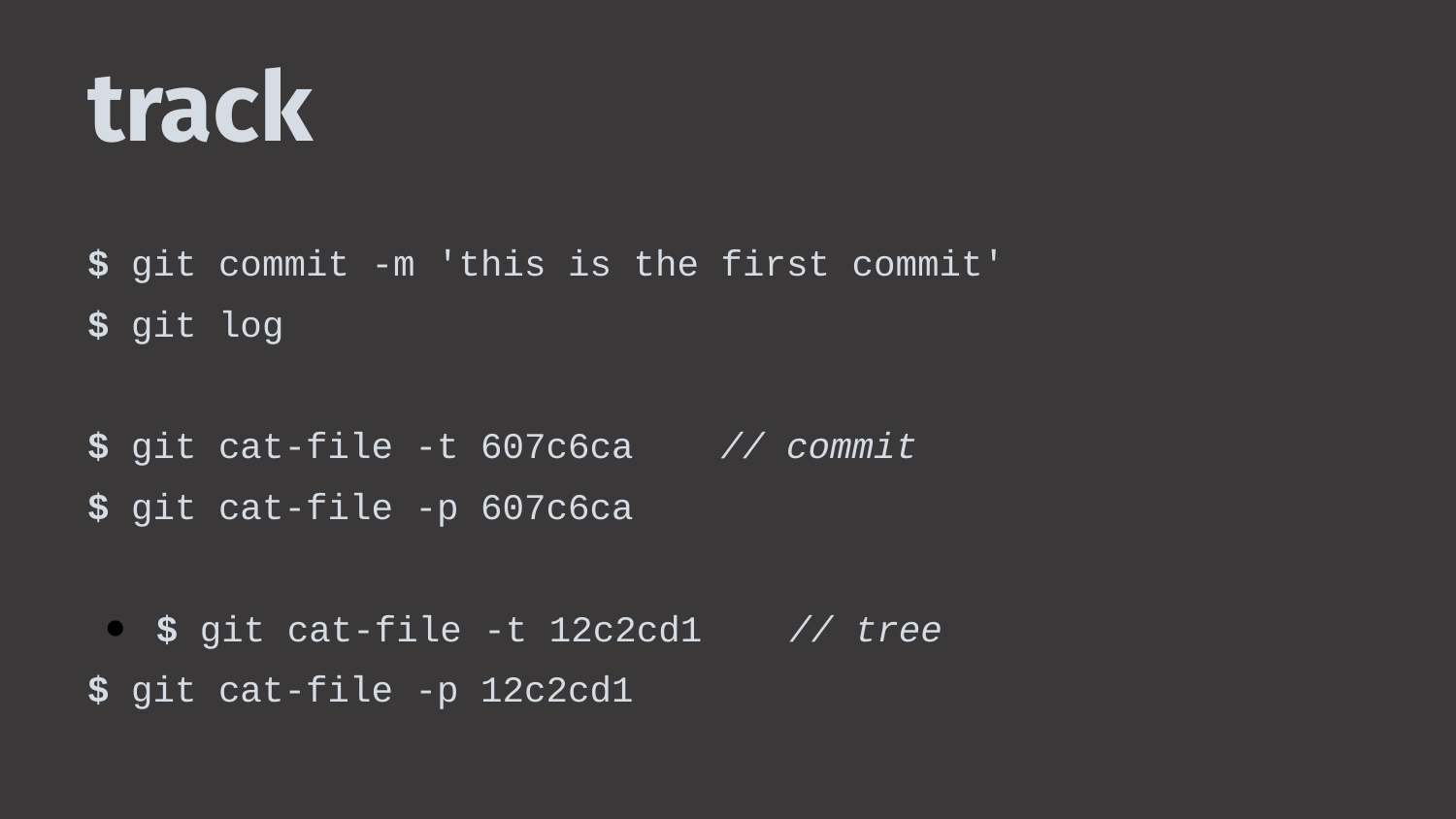

track
$ git commit -m 'this is the first commit'
$ git log

$ git cat-file -t 607c6ca    // commit
$ git cat-file -p 607c6ca

$ git cat-file -t 12c2cd1    // tree
$ git cat-file -p 12c2cd1